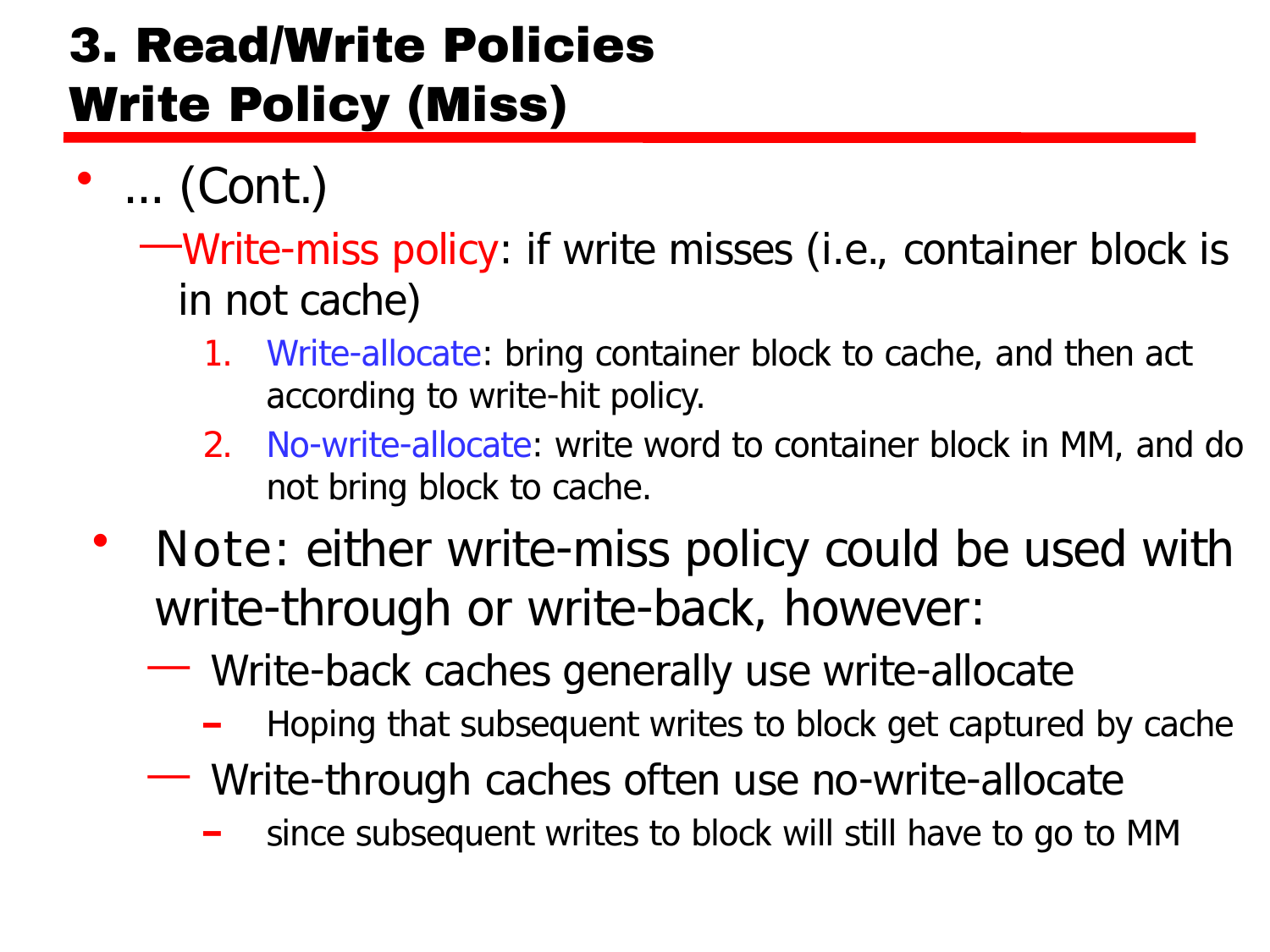

# 3. Read/Write Policies Write Policy (Miss)
… (Cont.)
Write-miss policy: if write misses (i.e., container block is in not cache)
Write-allocate: bring container block to cache, and then act according to write-hit policy.
No-write-allocate: write word to container block in MM, and do not bring block to cache.
Note: either write-miss policy could be used with write-through or write-back, however:
Write-back caches generally use write-allocate
Hoping that subsequent writes to block get captured by cache
Write-through caches often use no-write-allocate
since subsequent writes to block will still have to go to MM